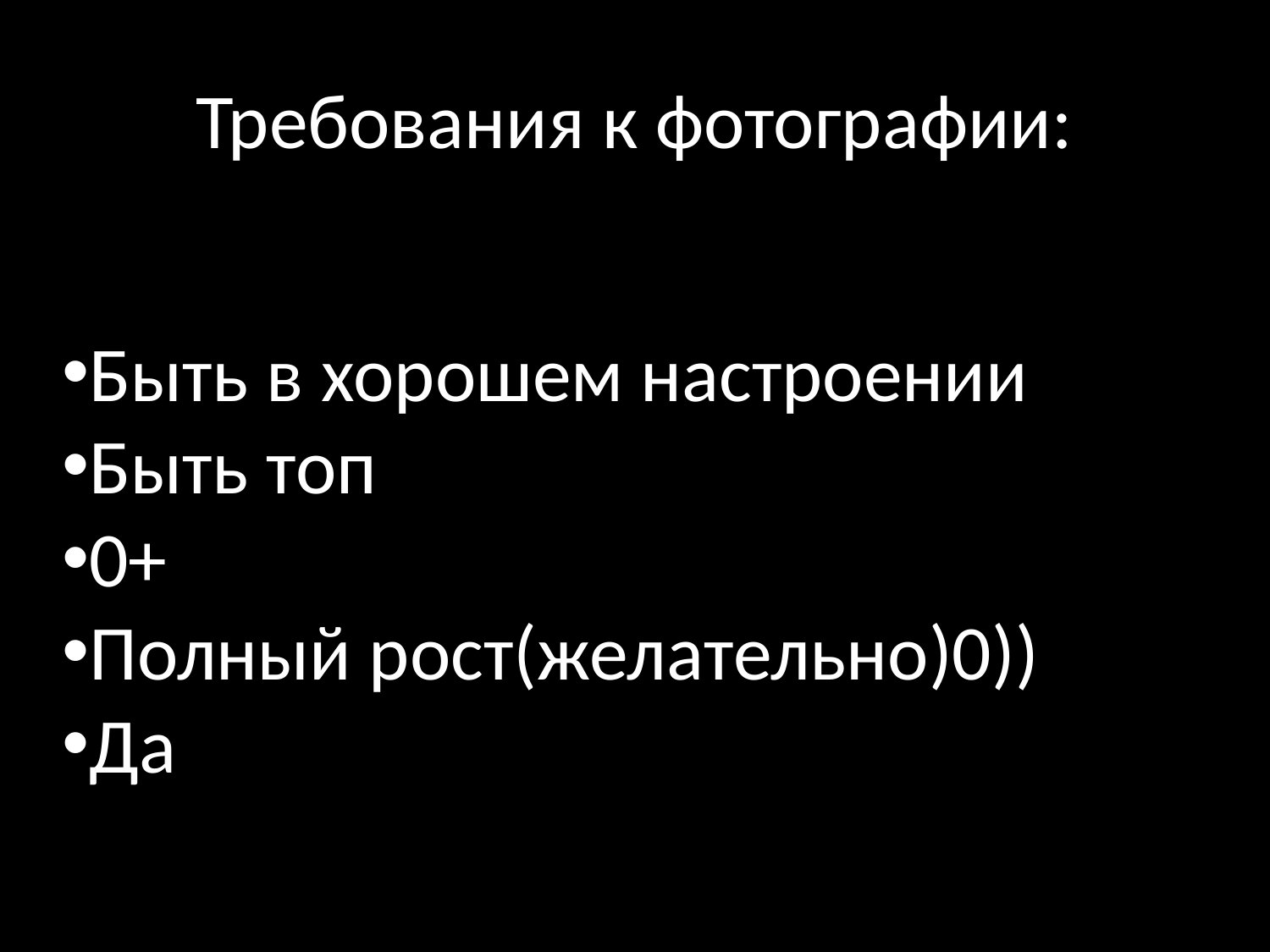

# Требования к фотографии:
Быть в хорошем настроении
Быть топ
0+
Полный рост(желательно)0))
Да